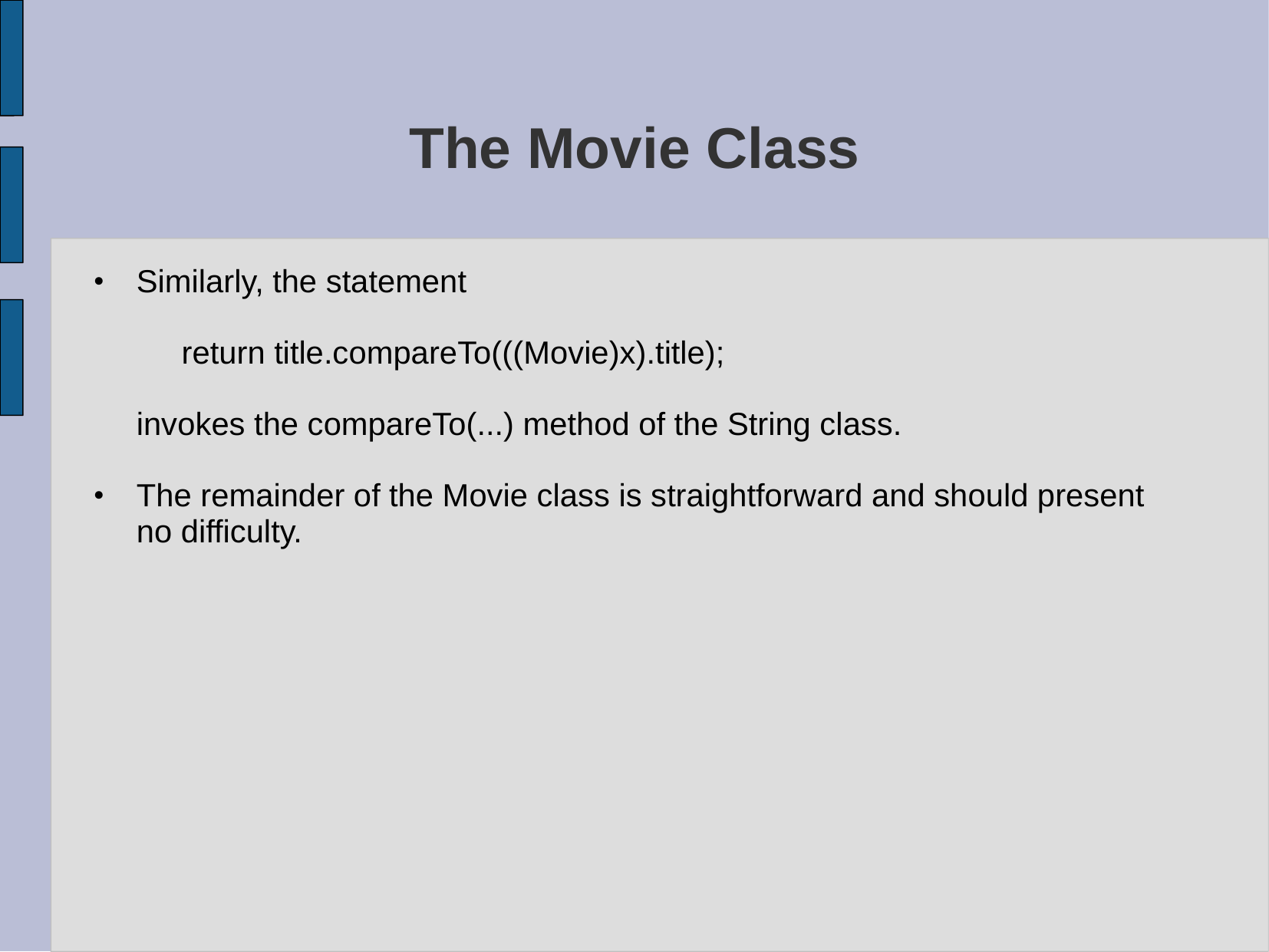

# The Movie Class
Similarly, the statement

          return title.compareTo(((Movie)x).title);

	invokes the compareTo(...) method of the String class.

The remainder of the Movie class is straightforward and should present no difficulty.